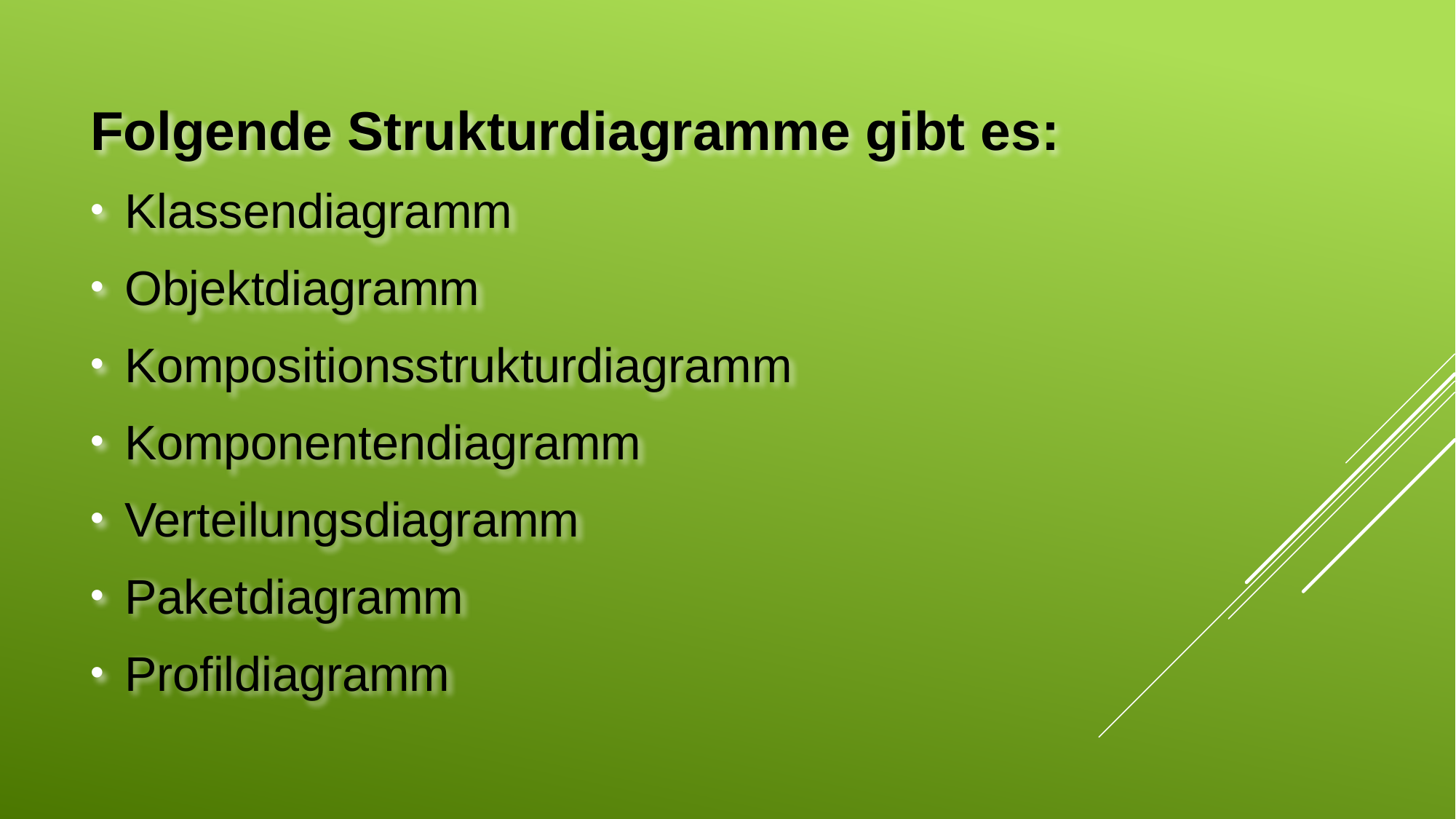

Folgende Strukturdiagramme gibt es:
Klassendiagramm
Objektdiagramm
Kompositionsstrukturdiagramm
Komponentendiagramm
Verteilungsdiagramm
Paketdiagramm
Profildiagramm